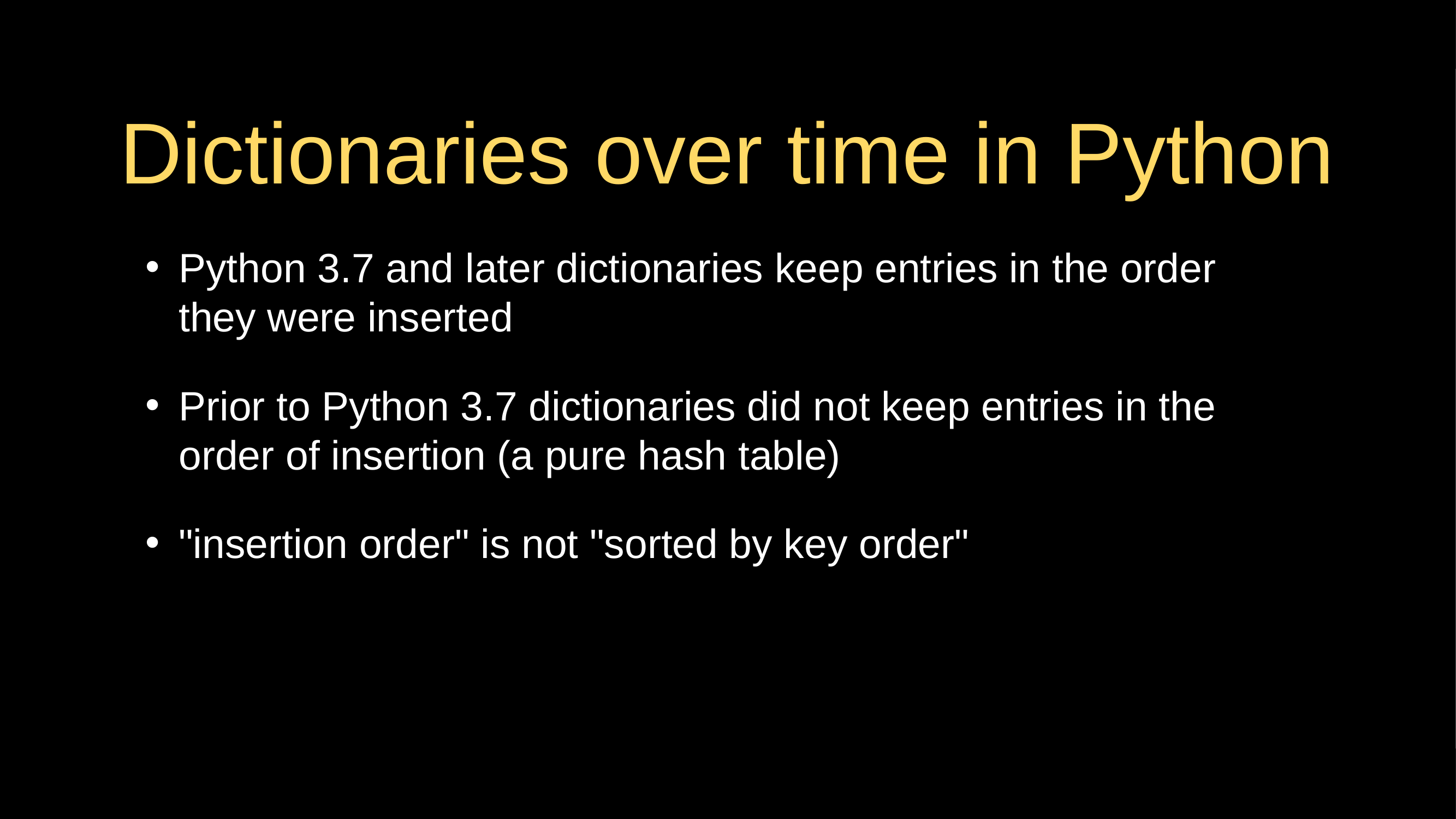

# Dictionaries over time in Python
Python 3.7 and later dictionaries keep entries in the order they were inserted
Prior to Python 3.7 dictionaries did not keep entries in the order of insertion (a pure hash table)
"insertion order" is not "sorted by key order"